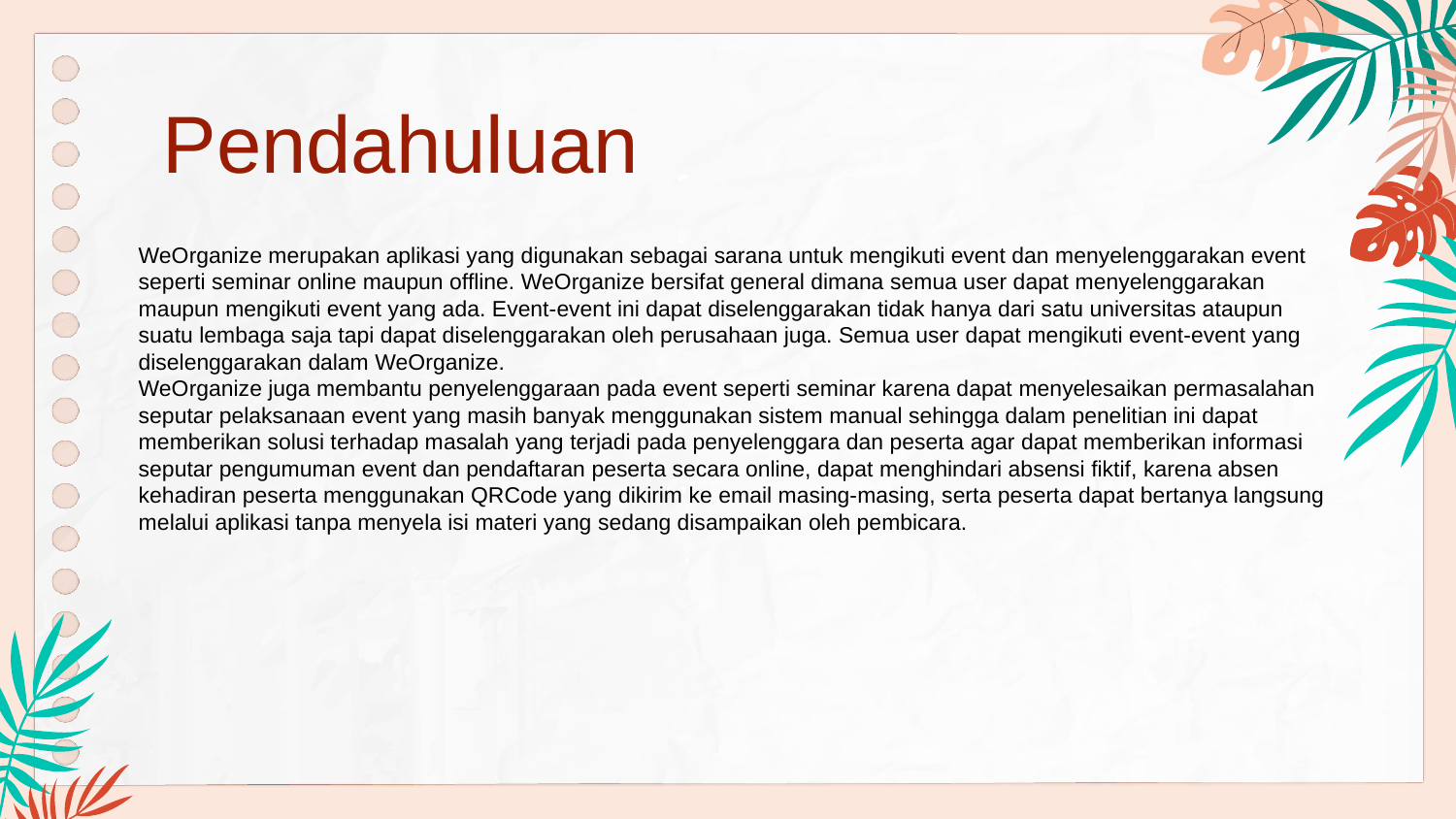

# Pendahuluan
WeOrganize merupakan aplikasi yang digunakan sebagai sarana untuk mengikuti event dan menyelenggarakan event seperti seminar online maupun offline. WeOrganize bersifat general dimana semua user dapat menyelenggarakan maupun mengikuti event yang ada. Event-event ini dapat diselenggarakan tidak hanya dari satu universitas ataupun suatu lembaga saja tapi dapat diselenggarakan oleh perusahaan juga. Semua user dapat mengikuti event-event yang diselenggarakan dalam WeOrganize.
WeOrganize juga membantu penyelenggaraan pada event seperti seminar karena dapat menyelesaikan permasalahan seputar pelaksanaan event yang masih banyak menggunakan sistem manual sehingga dalam penelitian ini dapat memberikan solusi terhadap masalah yang terjadi pada penyelenggara dan peserta agar dapat memberikan informasi seputar pengumuman event dan pendaftaran peserta secara online, dapat menghindari absensi fiktif, karena absen kehadiran peserta menggunakan QRCode yang dikirim ke email masing-masing, serta peserta dapat bertanya langsung melalui aplikasi tanpa menyela isi materi yang sedang disampaikan oleh pembicara.